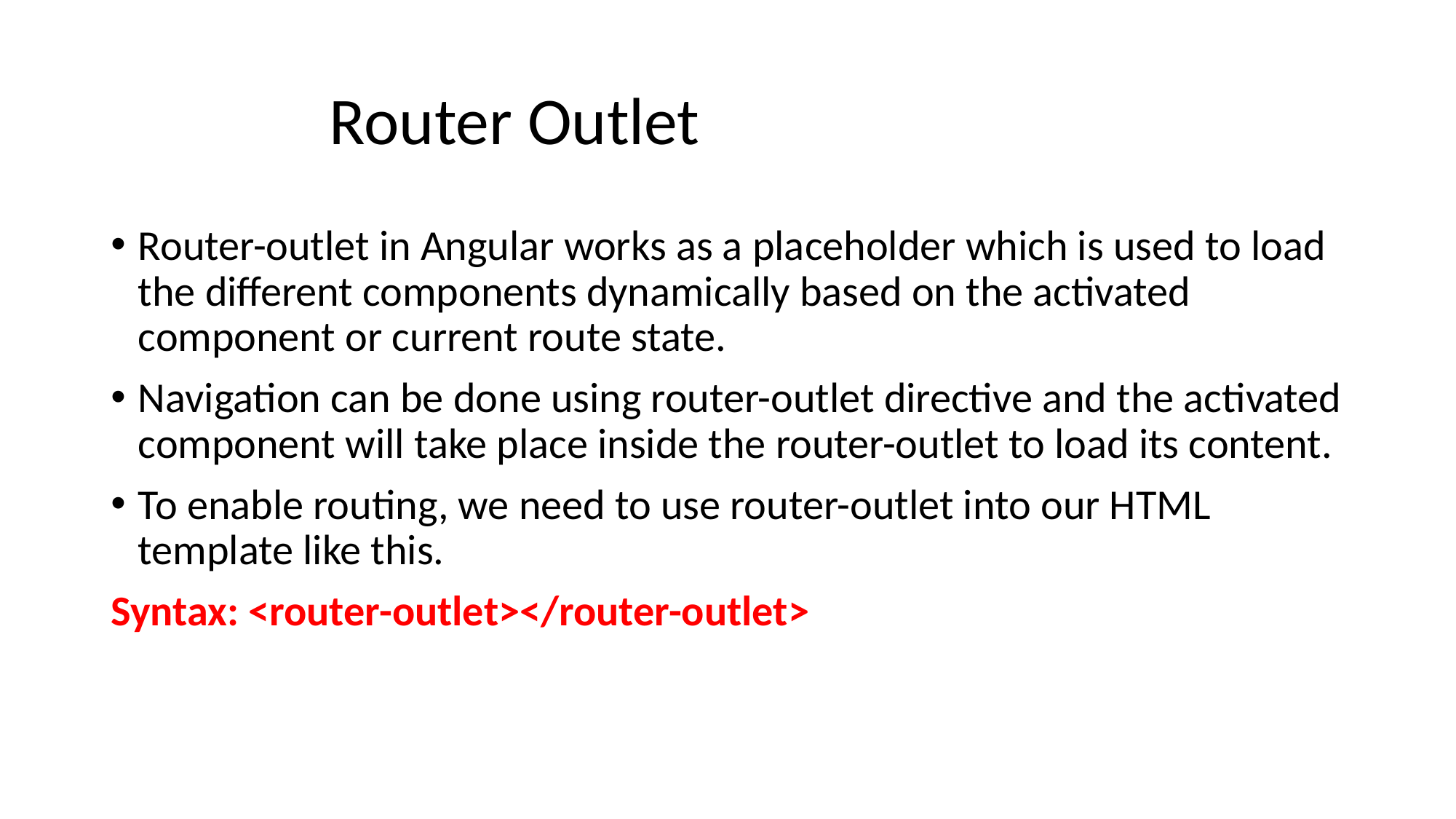

# Router Outlet
Router-outlet in Angular works as a placeholder which is used to load the different components dynamically based on the activated component or current route state.
Navigation can be done using router-outlet directive and the activated component will take place inside the router-outlet to load its content.
To enable routing, we need to use router-outlet into our HTML template like this.
Syntax: <router-outlet></router-outlet>